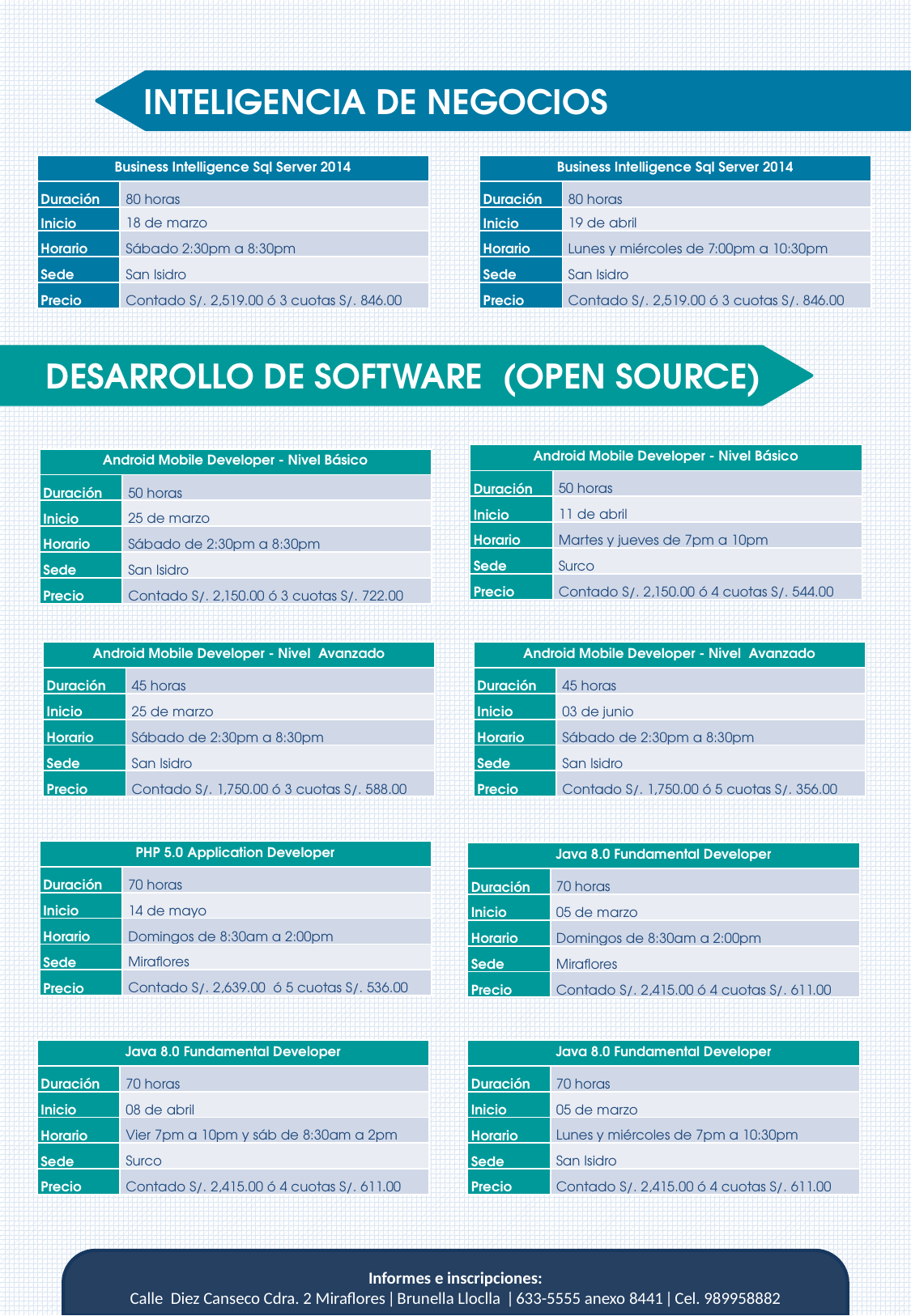

INTELIGENCIA DE NEGOCIOS
| Business Intelligence Sql Server 2014 |  |
| --- | --- |
| Duración | 80 horas |
| Inicio | 18 de marzo |
| Horario | Sábado 2:30pm a 8:30pm |
| Sede | San Isidro |
| Precio | Contado S/. 2,519.00 ó 3 cuotas S/. 846.00 |
| Business Intelligence Sql Server 2014 |  |
| --- | --- |
| Duración | 80 horas |
| Inicio | 19 de abril |
| Horario | Lunes y miércoles de 7:00pm a 10:30pm |
| Sede | San Isidro |
| Precio | Contado S/. 2,519.00 ó 3 cuotas S/. 846.00 |
DESARROLLO DE SOFTWARE  (OPEN SOURCE)
| Android Mobile Developer - Nivel Básico |  |
| --- | --- |
| Duración | 50 horas |
| Inicio | 11 de abril |
| Horario | Martes y jueves de 7pm a 10pm |
| Sede | Surco |
| Precio | Contado S/. 2,150.00 ó 4 cuotas S/. 544.00 |
| Android Mobile Developer - Nivel Básico |  |
| --- | --- |
| Duración | 50 horas |
| Inicio | 25 de marzo |
| Horario | Sábado de 2:30pm a 8:30pm |
| Sede | San Isidro |
| Precio | Contado S/. 2,150.00 ó 3 cuotas S/. 722.00 |
| Android Mobile Developer - Nivel Avanzado |  |
| --- | --- |
| Duración | 45 horas |
| Inicio | 25 de marzo |
| Horario | Sábado de 2:30pm a 8:30pm |
| Sede | San Isidro |
| Precio | Contado S/. 1,750.00 ó 3 cuotas S/. 588.00 |
| Android Mobile Developer - Nivel Avanzado |  |
| --- | --- |
| Duración | 45 horas |
| Inicio | 03 de junio |
| Horario | Sábado de 2:30pm a 8:30pm |
| Sede | San Isidro |
| Precio | Contado S/. 1,750.00 ó 5 cuotas S/. 356.00 |
| PHP 5.0 Application Developer |  |
| --- | --- |
| Duración | 70 horas |
| Inicio | 14 de mayo |
| Horario | Domingos de 8:30am a 2:00pm |
| Sede | Miraflores |
| Precio | Contado S/. 2,639.00 ó 5 cuotas S/. 536.00 |
| Java 8.0 Fundamental Developer |  |
| --- | --- |
| Duración | 70 horas |
| Inicio | 05 de marzo |
| Horario | Domingos de 8:30am a 2:00pm |
| Sede | Miraflores |
| Precio | Contado S/. 2,415.00 ó 4 cuotas S/. 611.00 |
| Java 8.0 Fundamental Developer |  |
| --- | --- |
| Duración | 70 horas |
| Inicio | 08 de abril |
| Horario | Vier 7pm a 10pm y sáb de 8:30am a 2pm |
| Sede | Surco |
| Precio | Contado S/. 2,415.00 ó 4 cuotas S/. 611.00 |
| Java 8.0 Fundamental Developer |  |
| --- | --- |
| Duración | 70 horas |
| Inicio | 05 de marzo |
| Horario | Lunes y miércoles de 7pm a 10:30pm |
| Sede | San Isidro |
| Precio | Contado S/. 2,415.00 ó 4 cuotas S/. 611.00 |
Informes e inscripciones:
Calle  Diez Canseco Cdra. 2 Miraflores ǀ Brunella Lloclla  ǀ 633-5555 anexo 8441 ǀ Cel. 989958882